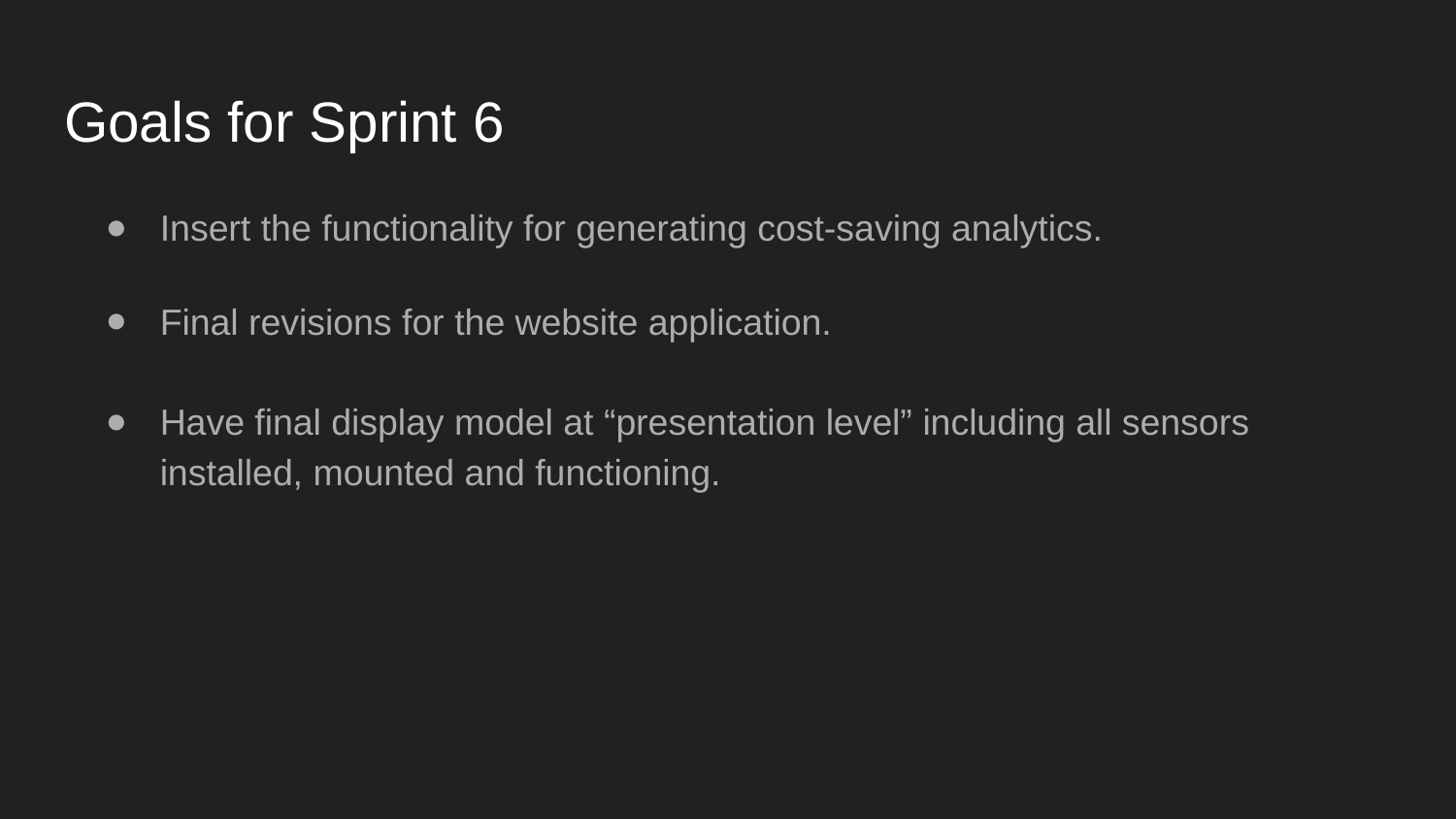

# Goals for Sprint 6
Insert the functionality for generating cost-saving analytics.
Final revisions for the website application.
Have final display model at “presentation level” including all sensors installed, mounted and functioning.